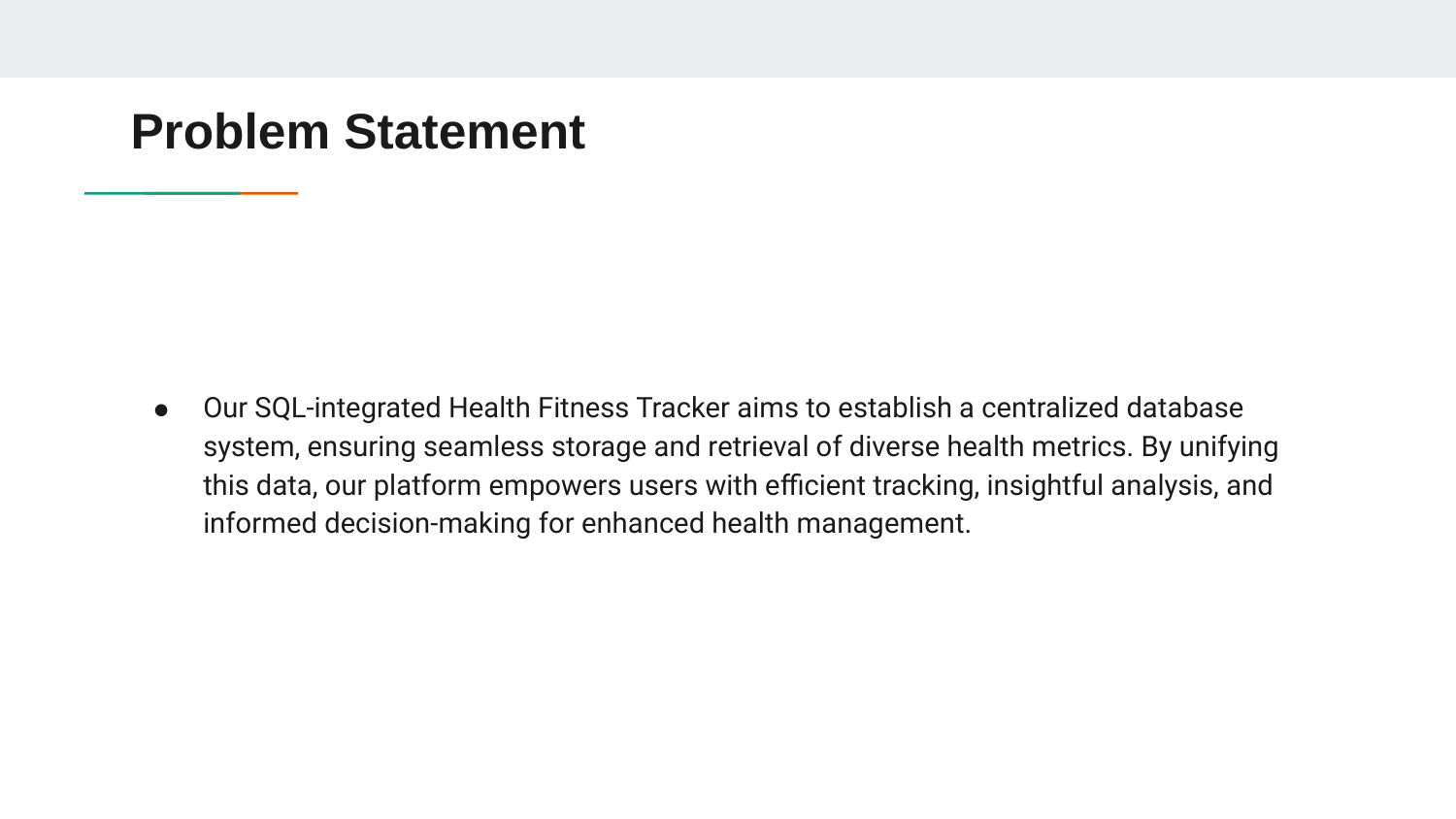

# Problem Statement
Our SQL-integrated Health Fitness Tracker aims to establish a centralized database system, ensuring seamless storage and retrieval of diverse health metrics. By unifying this data, our platform empowers users with efficient tracking, insightful analysis, and informed decision-making for enhanced health management.